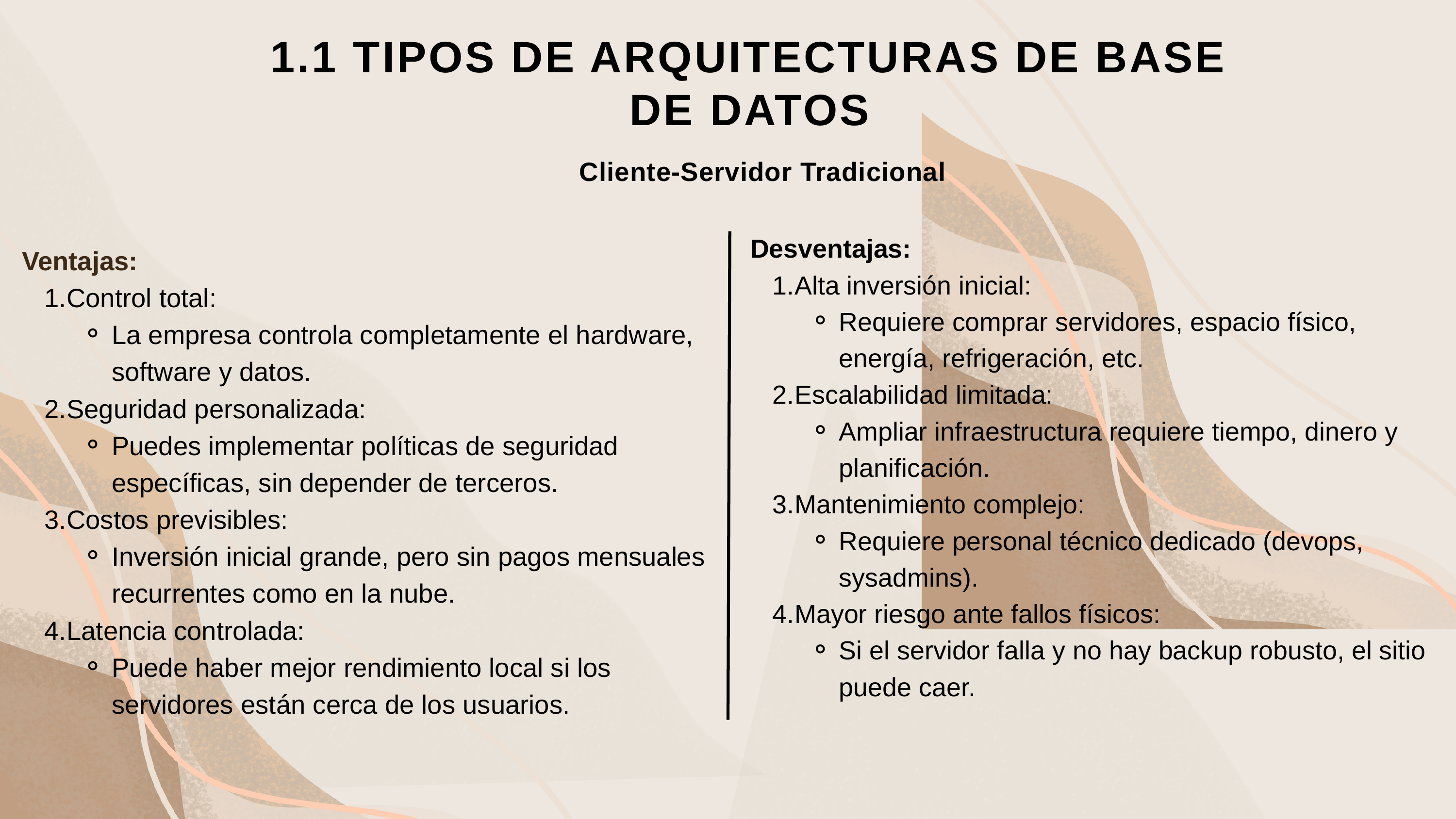

1.1 TIPOS DE ARQUITECTURAS DE BASE DE DATOS
Cliente-Servidor Tradicional

Desventajas:
Alta inversión inicial:
Requiere comprar servidores, espacio físico, energía, refrigeración, etc.
Escalabilidad limitada:
Ampliar infraestructura requiere tiempo, dinero y planificación.
Mantenimiento complejo:
Requiere personal técnico dedicado (devops, sysadmins).
Mayor riesgo ante fallos físicos:
Si el servidor falla y no hay backup robusto, el sitio puede caer.

Ventajas:
Control total:
La empresa controla completamente el hardware, software y datos.
Seguridad personalizada:
Puedes implementar políticas de seguridad específicas, sin depender de terceros.
Costos previsibles:
Inversión inicial grande, pero sin pagos mensuales recurrentes como en la nube.
Latencia controlada:
Puede haber mejor rendimiento local si los servidores están cerca de los usuarios.